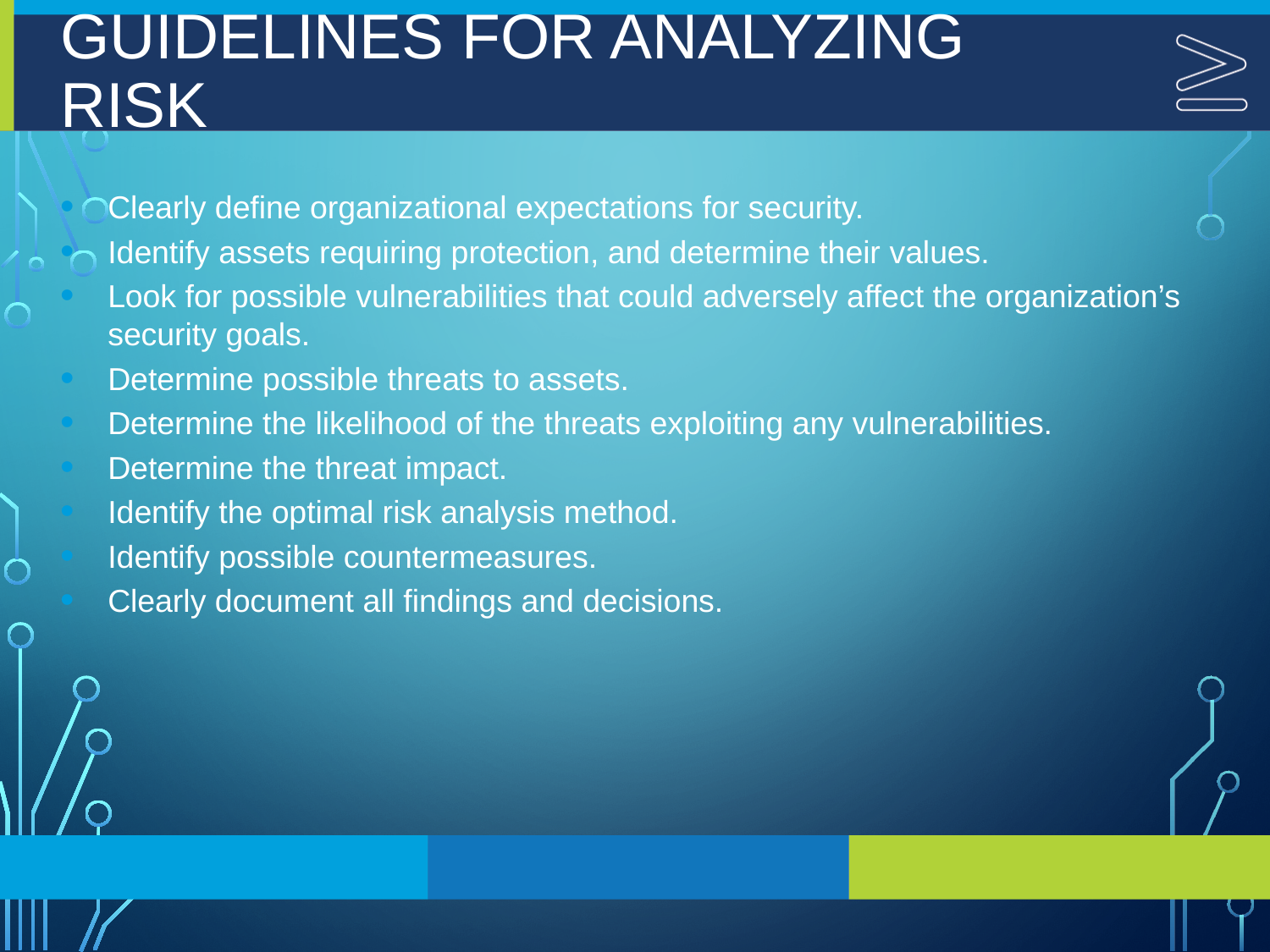

# Guidelines for Analyzing Risk
Clearly define organizational expectations for security.
Identify assets requiring protection, and determine their values.
Look for possible vulnerabilities that could adversely affect the organization’s security goals.
Determine possible threats to assets.
Determine the likelihood of the threats exploiting any vulnerabilities.
Determine the threat impact.
Identify the optimal risk analysis method.
Identify possible countermeasures.
Clearly document all findings and decisions.
12